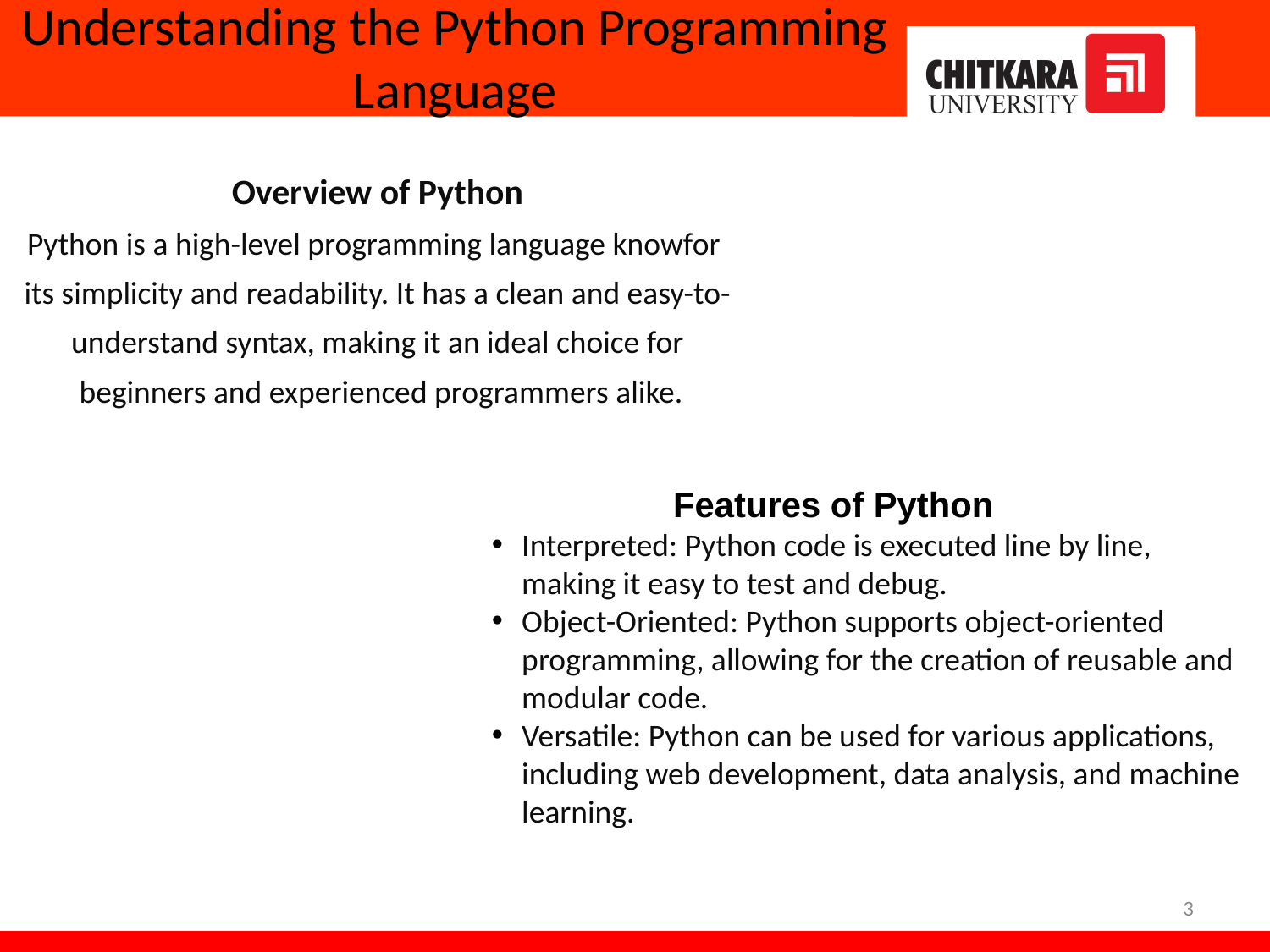

# Understanding the Python Programming Language
Overview of Python
Python is a high-level programming language knowfor
its simplicity and readability. It has a clean and easy-to-
understand syntax, making it an ideal choice for
 beginners and experienced programmers alike.

                          Features of Python
Interpreted: Python code is executed line by line, making it easy to test and debug.
Object-Oriented: Python supports object-oriented programming, allowing for the creation of reusable and modular code.
Versatile: Python can be used for various applications, including web development, data analysis, and machine learning.
3